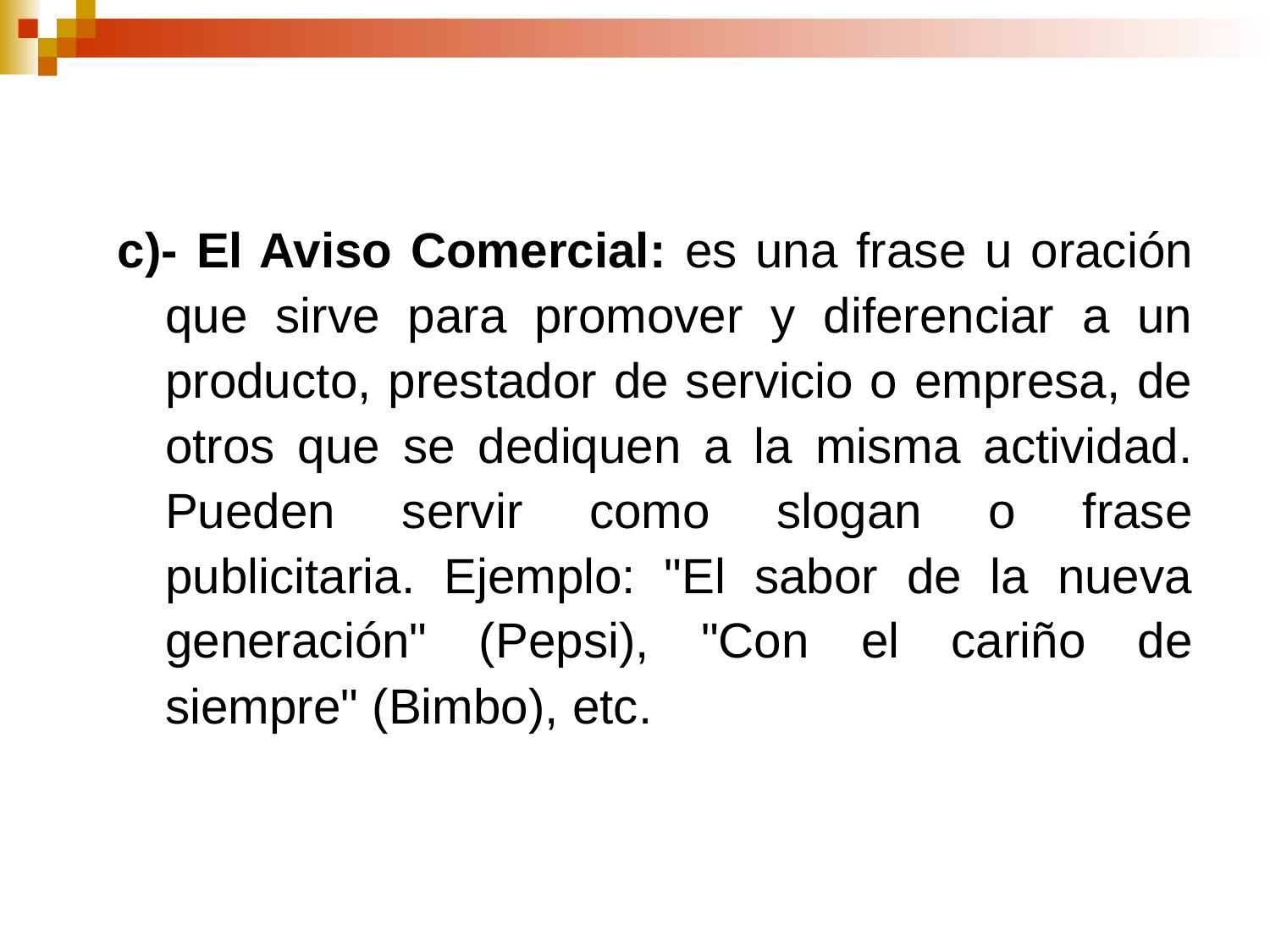

c)- El Aviso Comercial: es una frase u oración que sirve para promover y diferenciar a un producto, prestador de servicio o empresa, de otros que se dediquen a la misma actividad. Pueden servir como slogan o frase publicitaria. Ejemplo: "El sabor de la nueva generación" (Pepsi), "Con el cariño de siempre" (Bimbo), etc.